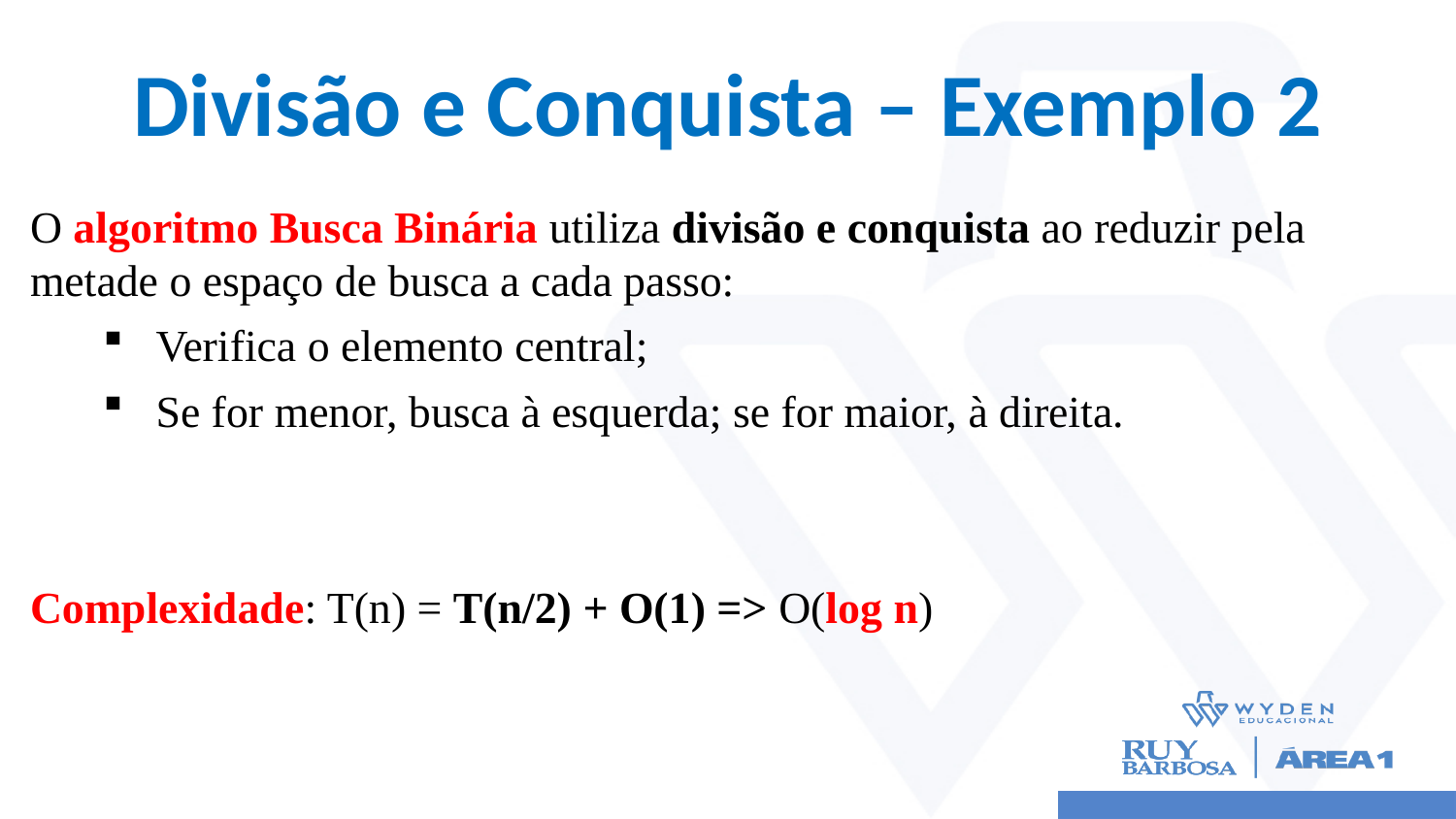

# Divisão e Conquista – Exemplo 2
O algoritmo Busca Binária utiliza divisão e conquista ao reduzir pela metade o espaço de busca a cada passo:
Verifica o elemento central;
Se for menor, busca à esquerda; se for maior, à direita.

Complexidade: T(n) = T(n/2) + O(1) => O(log n)